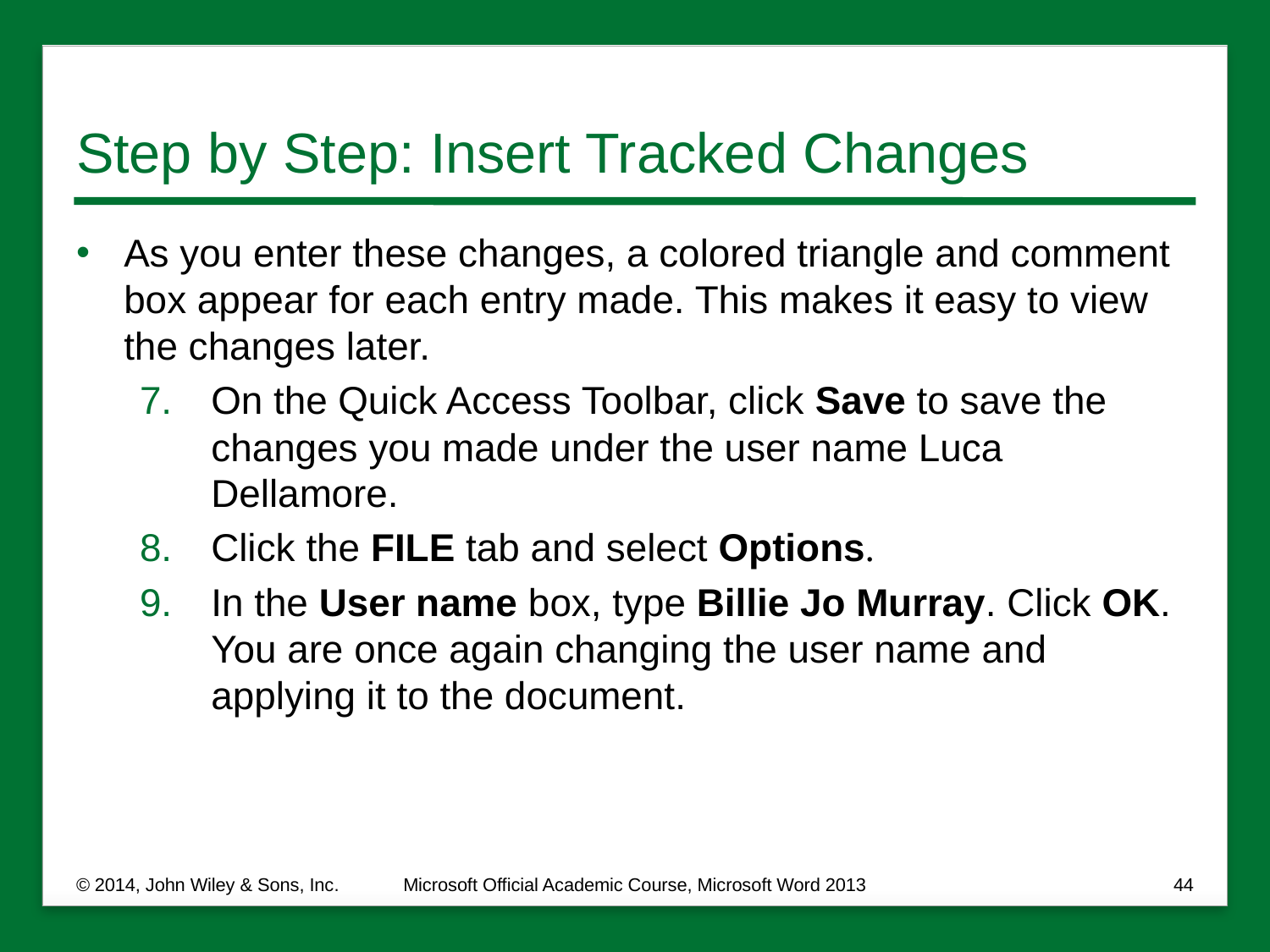

# Step by Step: Insert Tracked Changes
As you enter these changes, a colored triangle and comment box appear for each entry made. This makes it easy to view the changes later.
On the Quick Access Toolbar, click Save to save the changes you made under the user name Luca Dellamore.
Click the FILE tab and select Options.
In the User name box, type Billie Jo Murray. Click OK. You are once again changing the user name and applying it to the document.
© 2014, John Wiley & Sons, Inc.
Microsoft Official Academic Course, Microsoft Word 2013
44